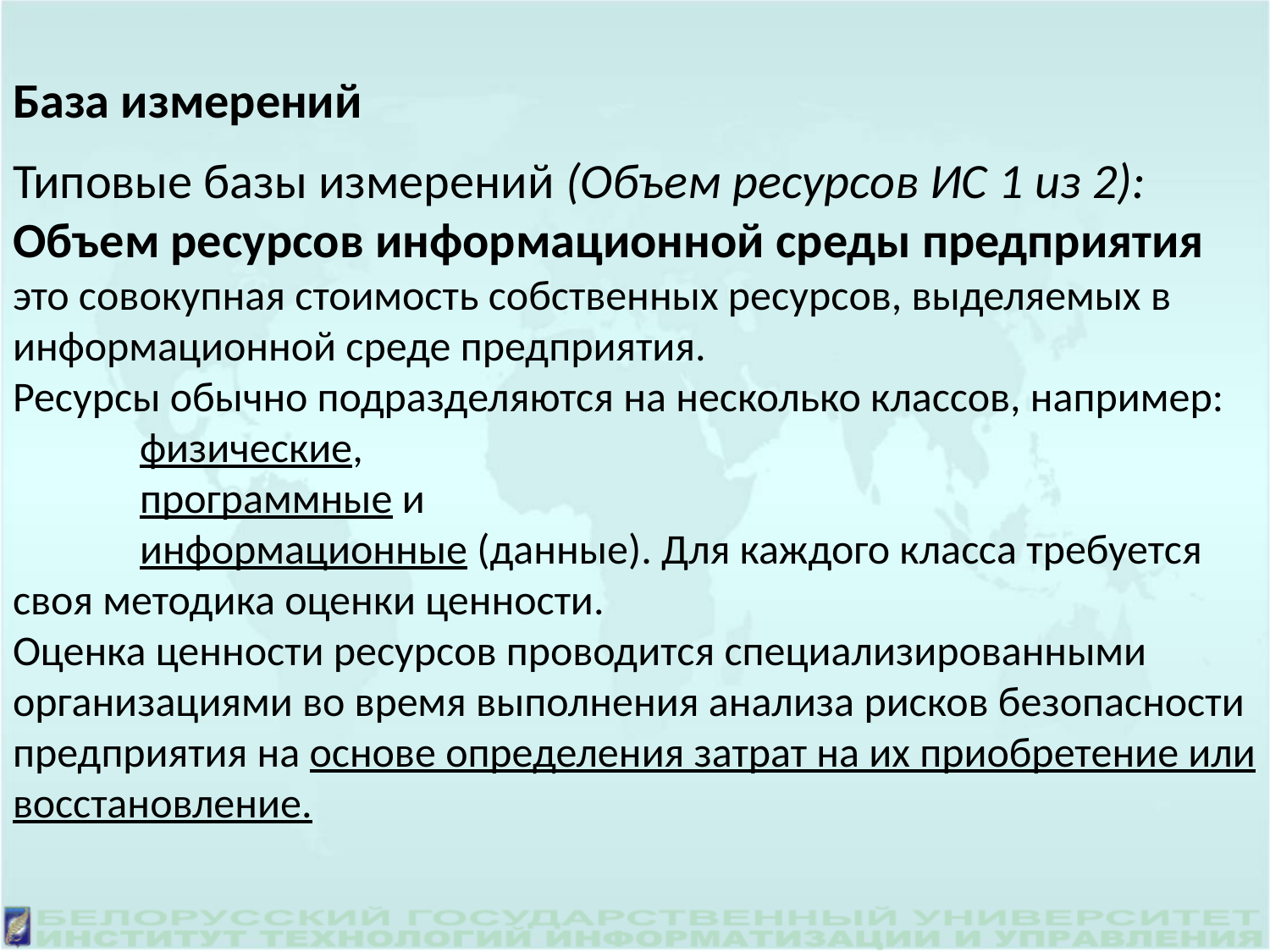

База измерений
Типовые базы измерений (Объем ресурсов ИС 1 из 2):
Объем ресурсов информационной среды предприятия
это совокупная стоимость собственных ресурсов, выделяемых в информационной среде предприятия.
Ресурсы обычно подразделяются на несколько классов, например:
	физические,
	программные и
	информационные (данные). Для каждого класса требуется своя методика оценки ценности.
Оценка ценности ресурсов проводится специализированными организациями во время выполнения анализа рисков безопасности предприятия на основе определения затрат на их приобретение или восстановление.